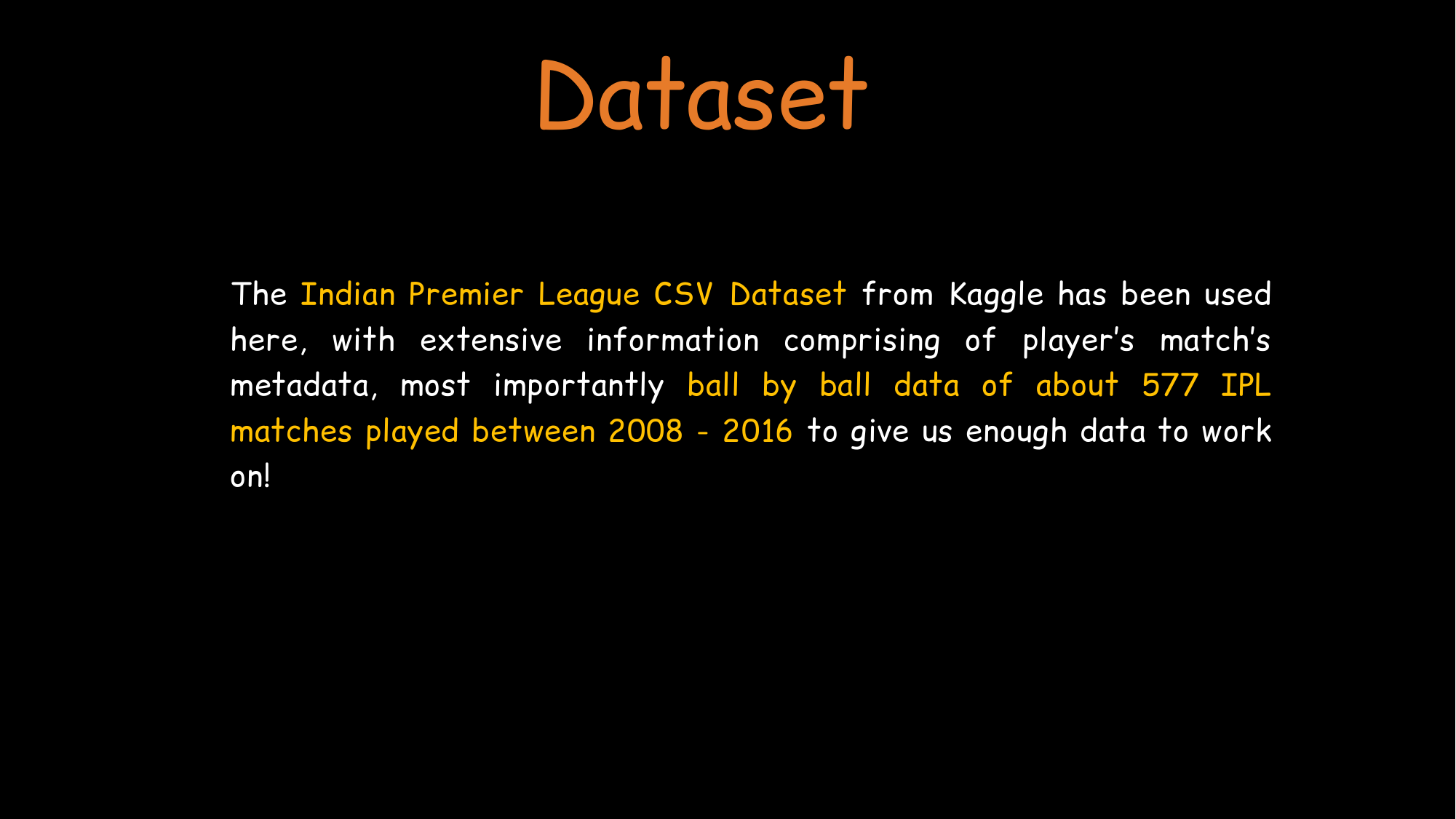

# Dataset
The Indian Premier League CSV Dataset from Kaggle has been used here, with extensive information comprising of player’s match’s metadata, most importantly ball by ball data of about 577 IPL matches played between 2008 - 2016 to give us enough data to work on!